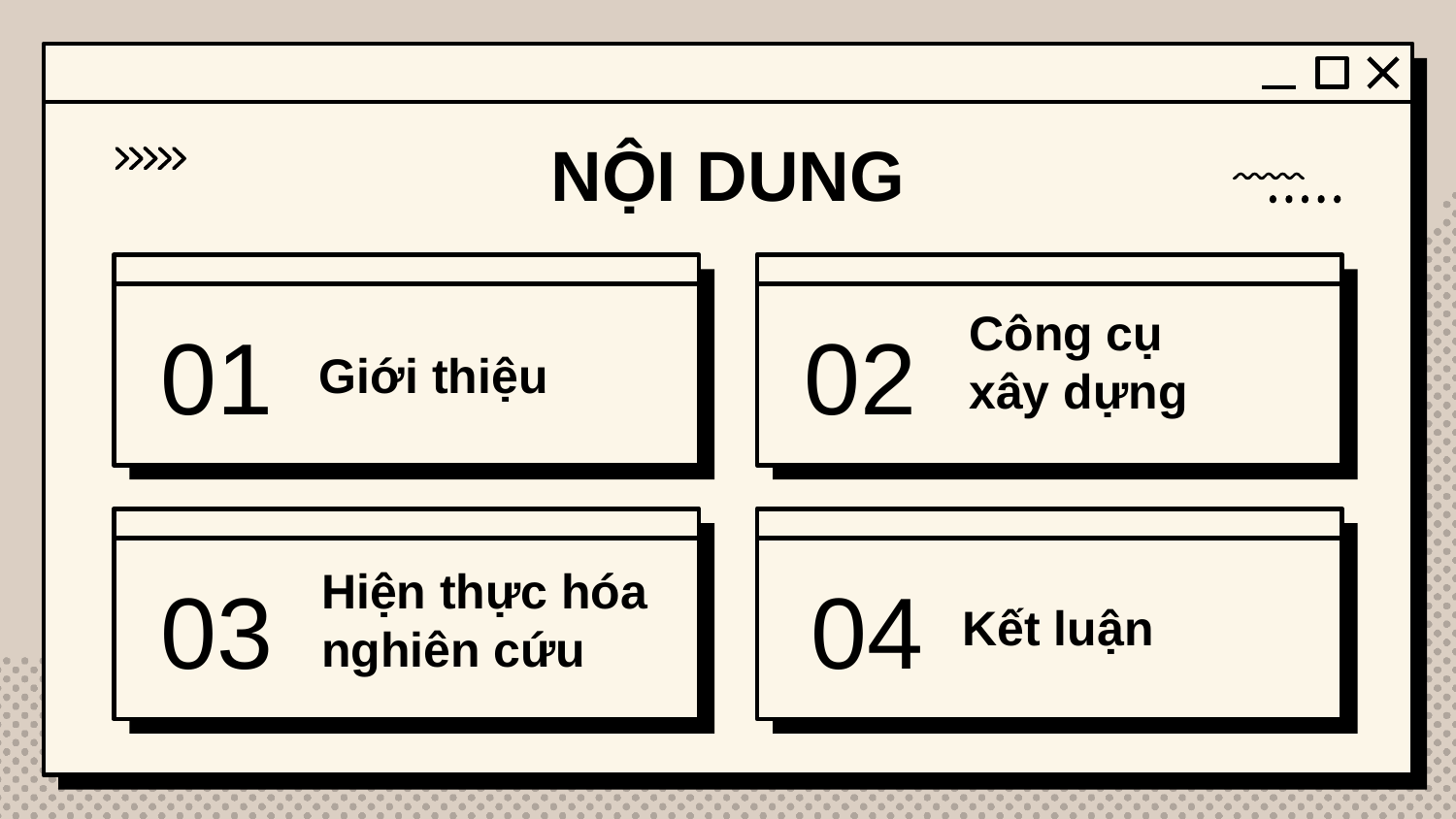

NỘI DUNG

# 01
02
Công cụ xây dựng
Giới thiệu

04
03
Kết luận
Hiện thực hóa nghiên cứu